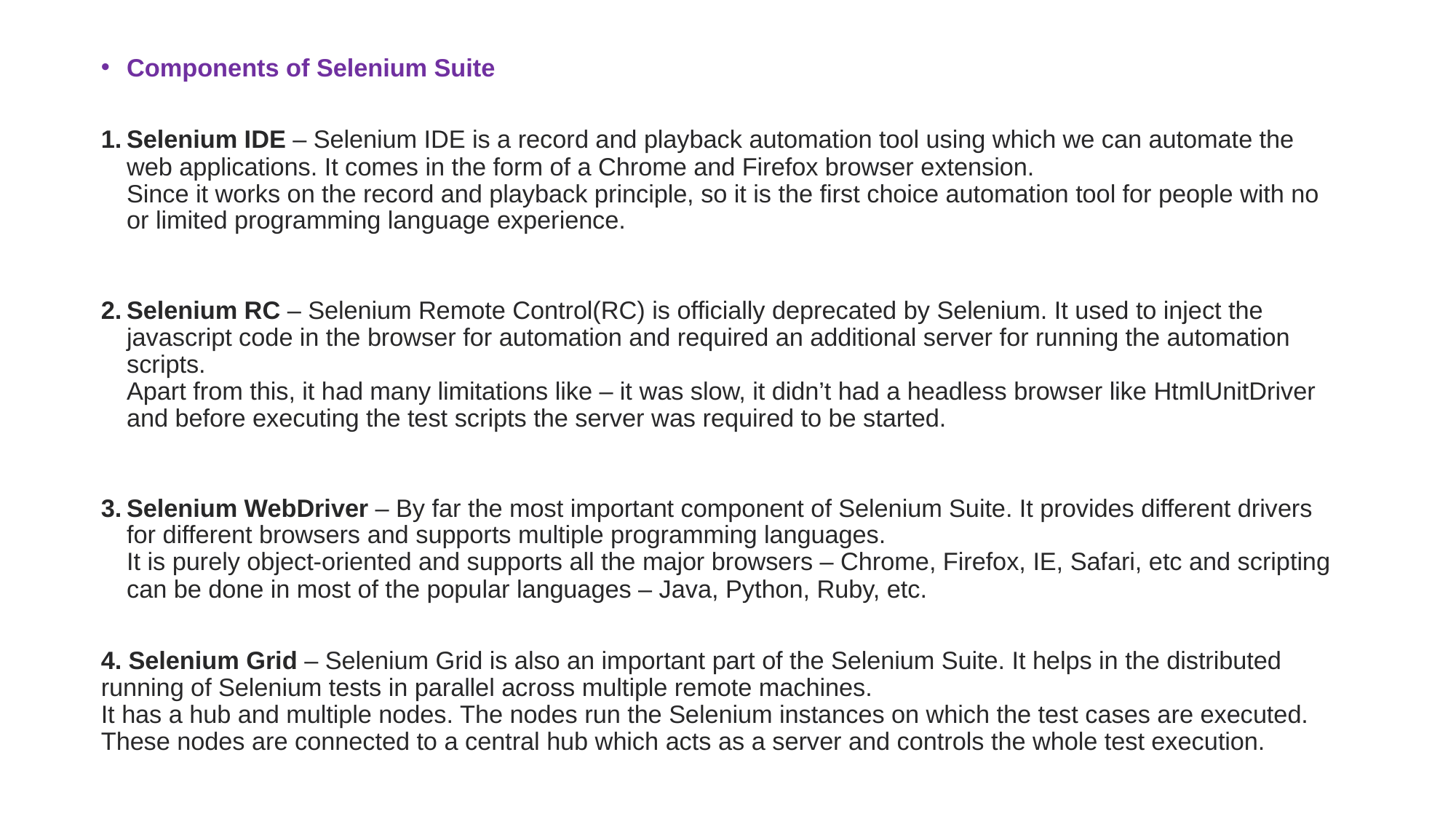

Components of Selenium Suite

Selenium IDE – Selenium IDE is a record and playback automation tool using which we can automate the web applications. It comes in the form of a Chrome and Firefox browser extension.
Since it works on the record and playback principle, so it is the first choice automation tool for people with no or limited programming language experience.
Selenium RC – Selenium Remote Control(RC) is officially deprecated by Selenium. It used to inject the javascript code in the browser for automation and required an additional server for running the automation scripts.
Apart from this, it had many limitations like – it was slow, it didn’t had a headless browser like HtmlUnitDriver and before executing the test scripts the server was required to be started.
Selenium WebDriver – By far the most important component of Selenium Suite. It provides different drivers for different browsers and supports multiple programming languages.
It is purely object-oriented and supports all the major browsers – Chrome, Firefox, IE, Safari, etc and scripting can be done in most of the popular languages – Java, Python, Ruby, etc.

4. Selenium Grid – Selenium Grid is also an important part of the Selenium Suite. It helps in the distributed running of Selenium tests in parallel across multiple remote machines.
It has a hub and multiple nodes. The nodes run the Selenium instances on which the test cases are executed. These nodes are connected to a central hub which acts as a server and controls the whole test execution.